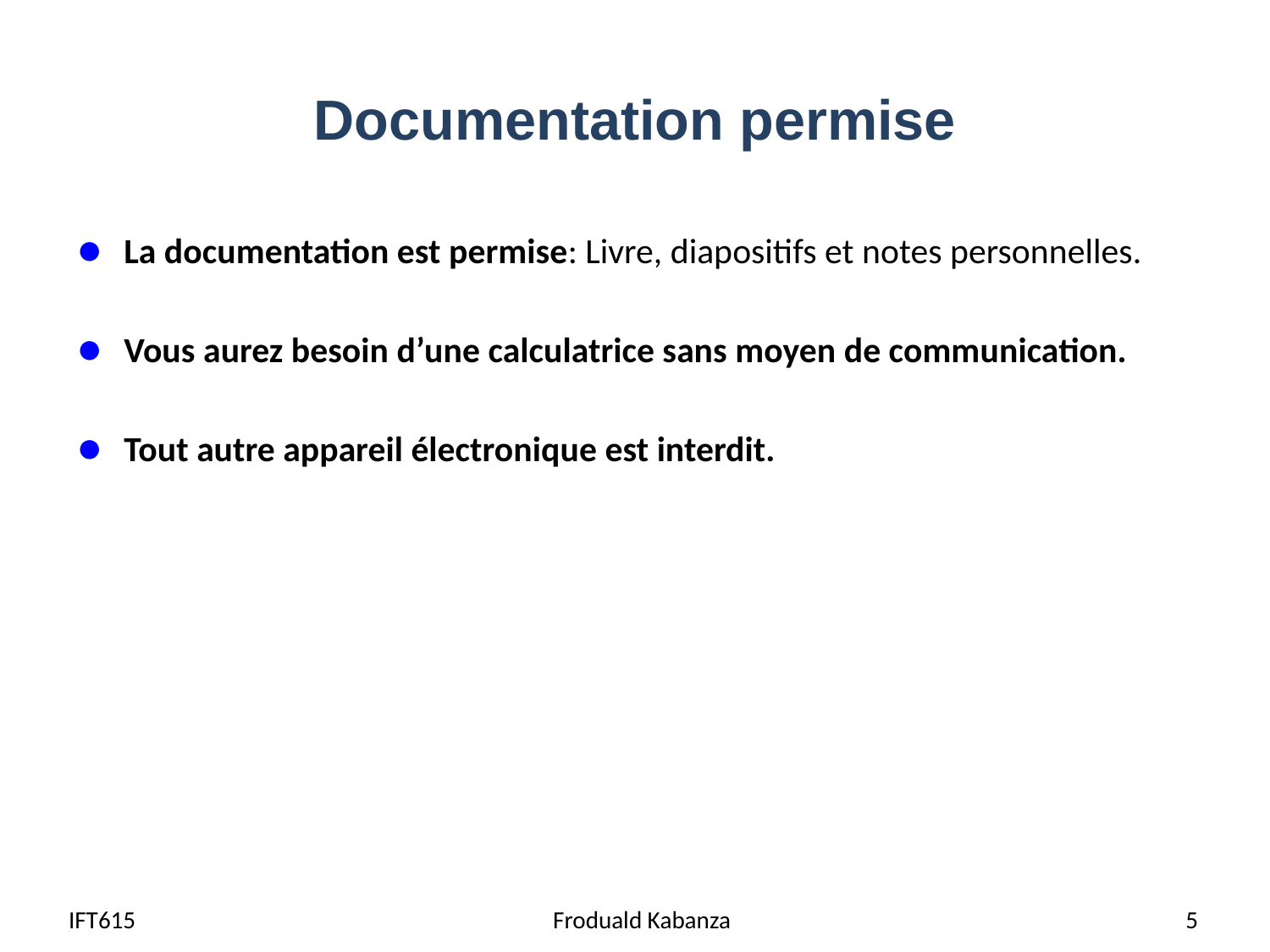

# Documentation permise
La documentation est permise: Livre, diapositifs et notes personnelles.

Vous aurez besoin d’une calculatrice sans moyen de communication.

Tout autre appareil électronique est interdit.

IFT615
Froduald Kabanza
5